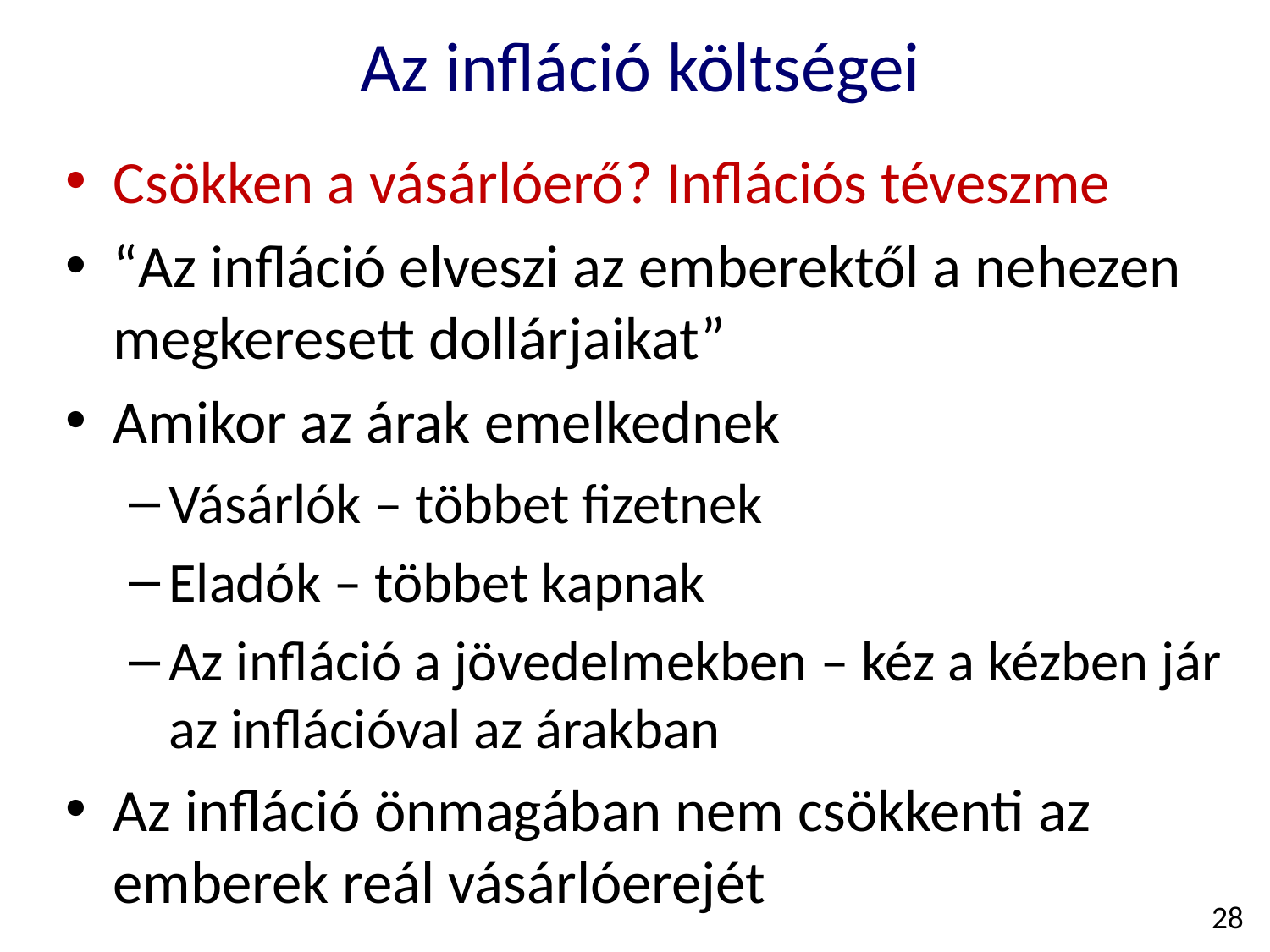

Az infláció költségei
Csökken a vásárlóerő? Inflációs téveszme
“Az infláció elveszi az emberektől a nehezen megkeresett dollárjaikat”
Amikor az árak emelkednek
Vásárlók – többet fizetnek
Eladók – többet kapnak
Az infláció a jövedelmekben – kéz a kézben jár az inflációval az árakban
Az infláció önmagában nem csökkenti az emberek reál vásárlóerejét
28